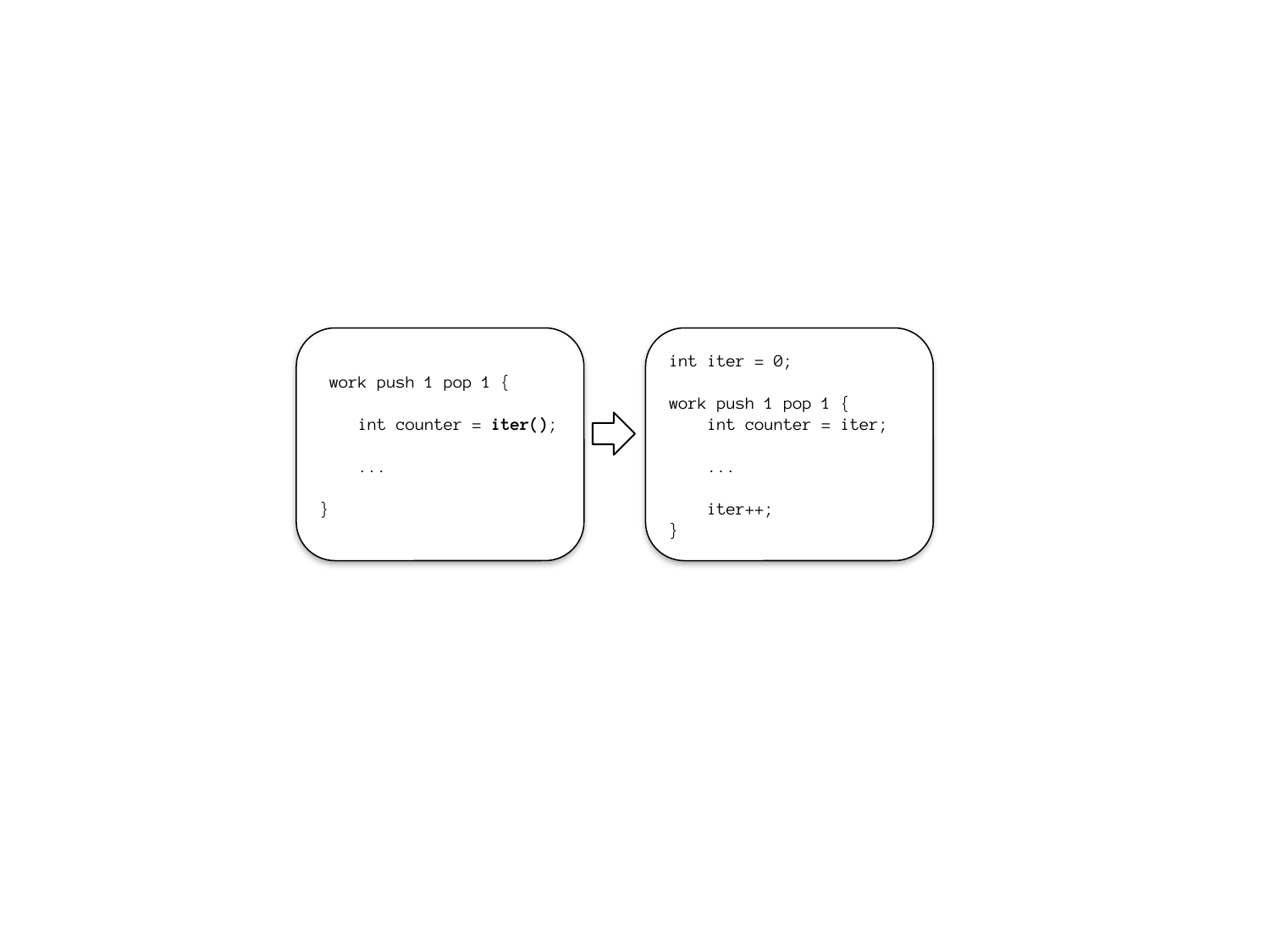

work push 1 pop 1 {

    int counter = iter();

    ...

}
int iter = 0;

work push 1 pop 1 {
    int counter = iter;

    ...

    iter++;
}